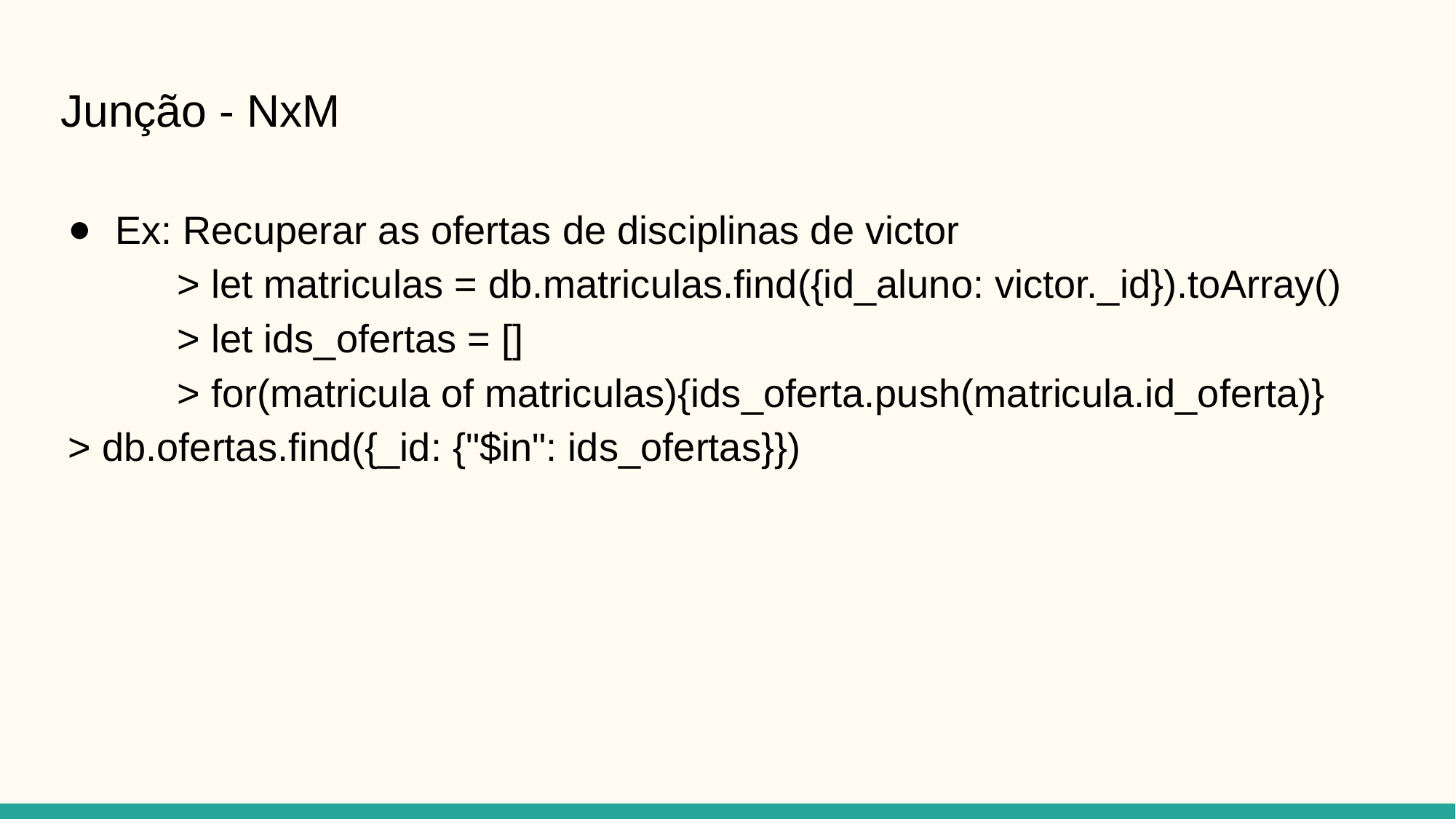

# Junção - NxM
Ex: Recuperar as ofertas de disciplinas de victor
	> let matriculas = db.matriculas.find({id_aluno: victor._id}).toArray()
	> let ids_ofertas = []
	> for(matricula of matriculas){ids_oferta.push(matricula.id_oferta)}	> db.ofertas.find({_id: {"$in": ids_ofertas}})